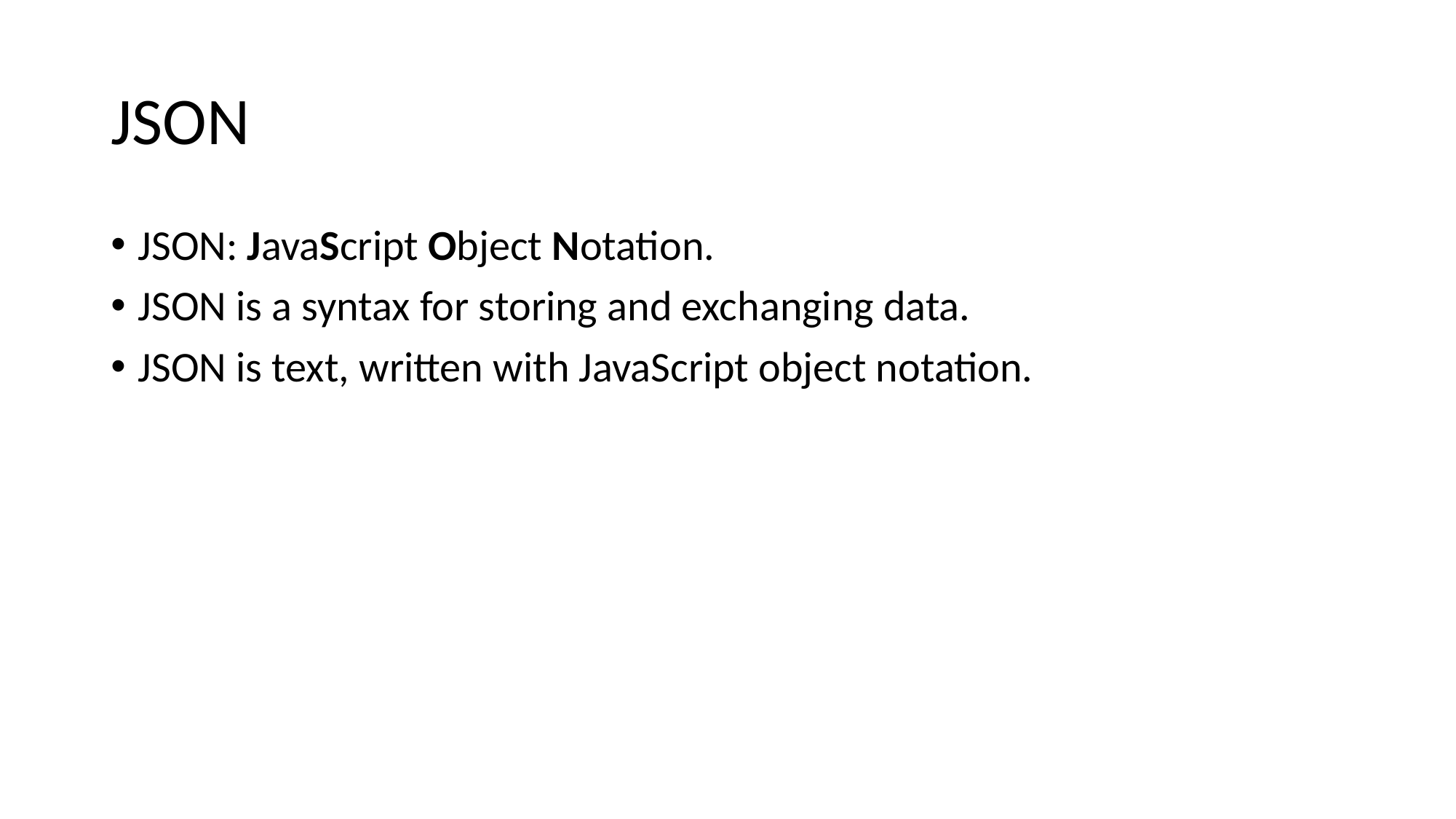

# JSON
JSON: JavaScript Object Notation.
JSON is a syntax for storing and exchanging data.
JSON is text, written with JavaScript object notation.